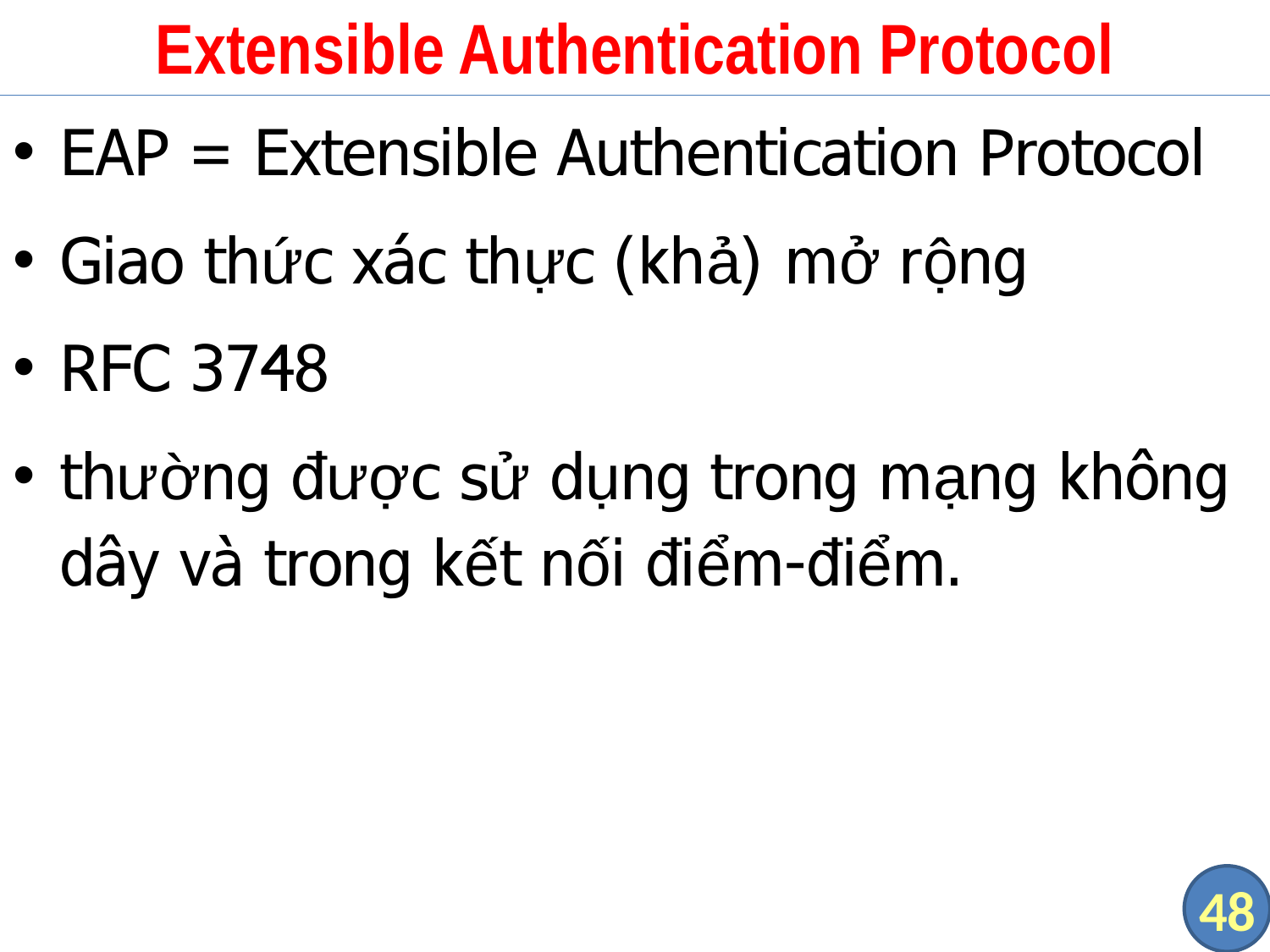

# Extensible Authentication Protocol
EAP = Extensible Authentication Protocol
Giao thức xác thực (khả) mở rộng
RFC 3748
thường được sử dụng trong mạng không dây và trong kết nối điểm-điểm.

48